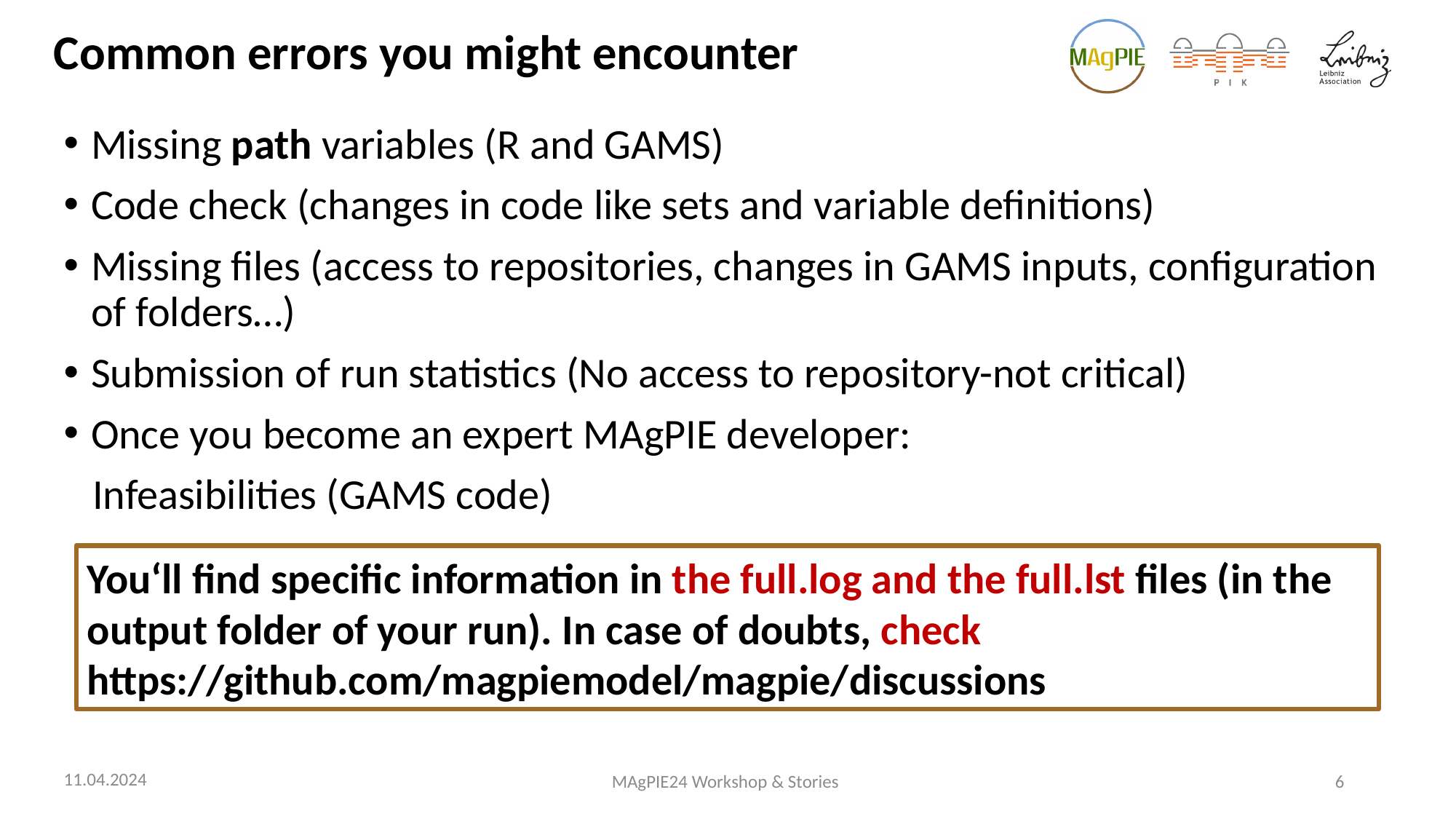

# Common errors you might encounter
Missing path variables (R and GAMS)
Code check (changes in code like sets and variable definitions)
Missing files (access to repositories, changes in GAMS inputs, configuration of folders…)
Submission of run statistics (No access to repository-not critical)
Once you become an expert MAgPIE developer:
   Infeasibilities (GAMS code)
You‘ll find specific information in the full.log and the full.lst files (in the output folder of your run). In case of doubts, check https://github.com/magpiemodel/magpie/discussions
11.04.2024
MAgPIE24 Workshop & Stories
6